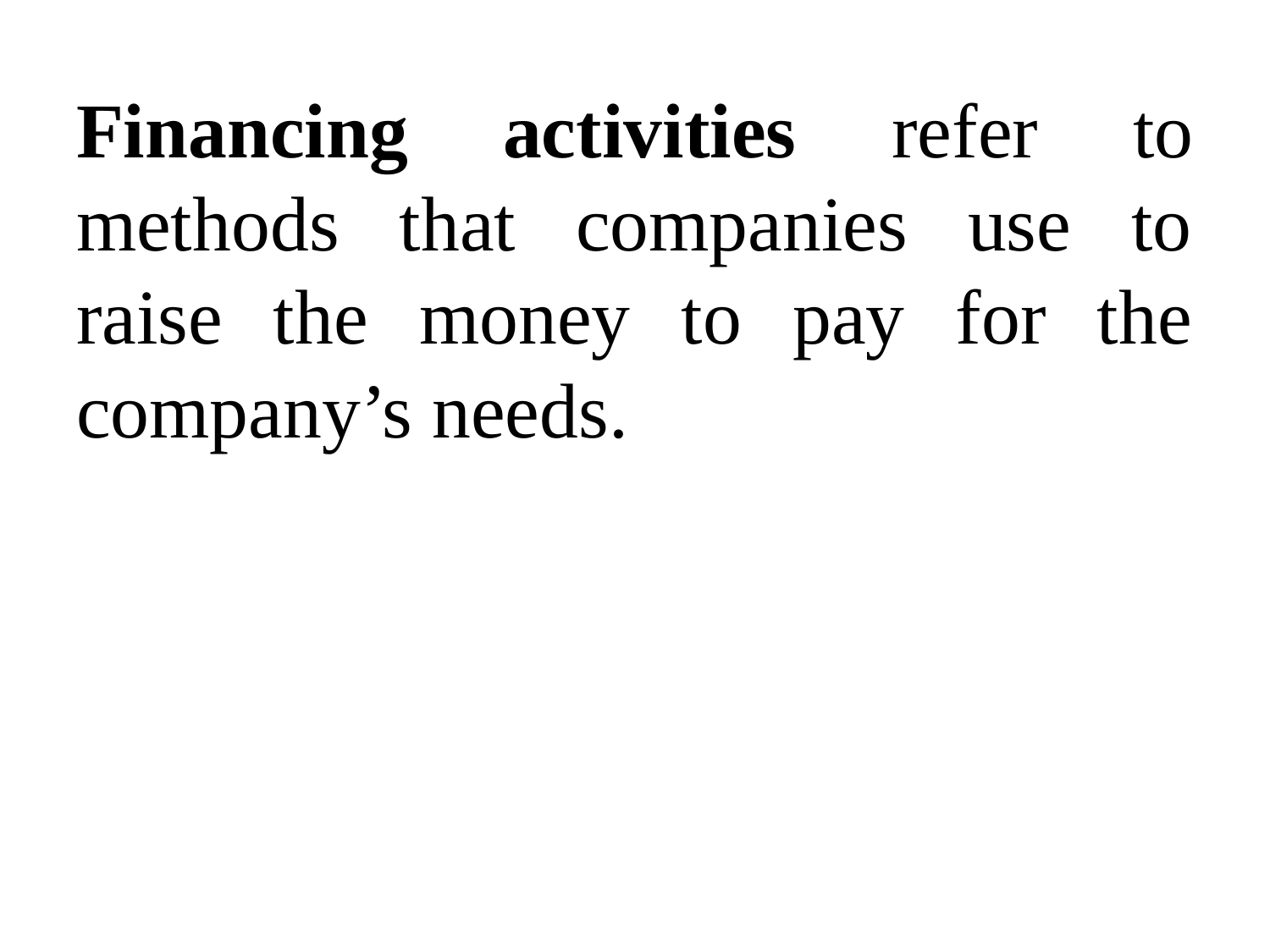

Financing activities refer to methods that companies use to raise the money to pay for the company’s needs.